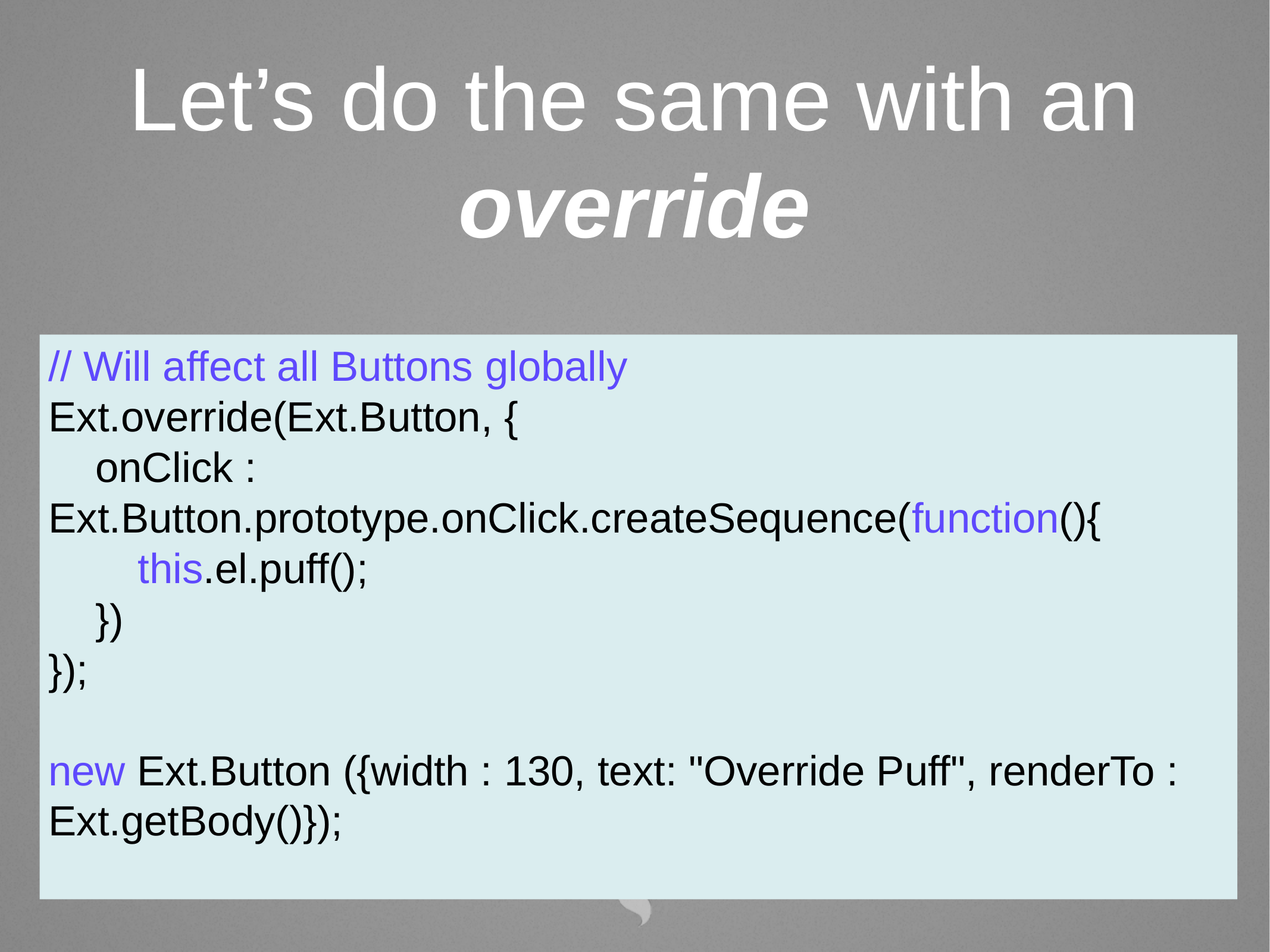

Let’s do the same with an override

// Will affect all Buttons globally
Ext.override(Ext.Button, {
    onClick : Ext.Button.prototype.onClick.createSequence(function(){
	this.el.puff();
    })
});

new Ext.Button ({width : 130, text: "Override Puff", renderTo : Ext.getBody()});